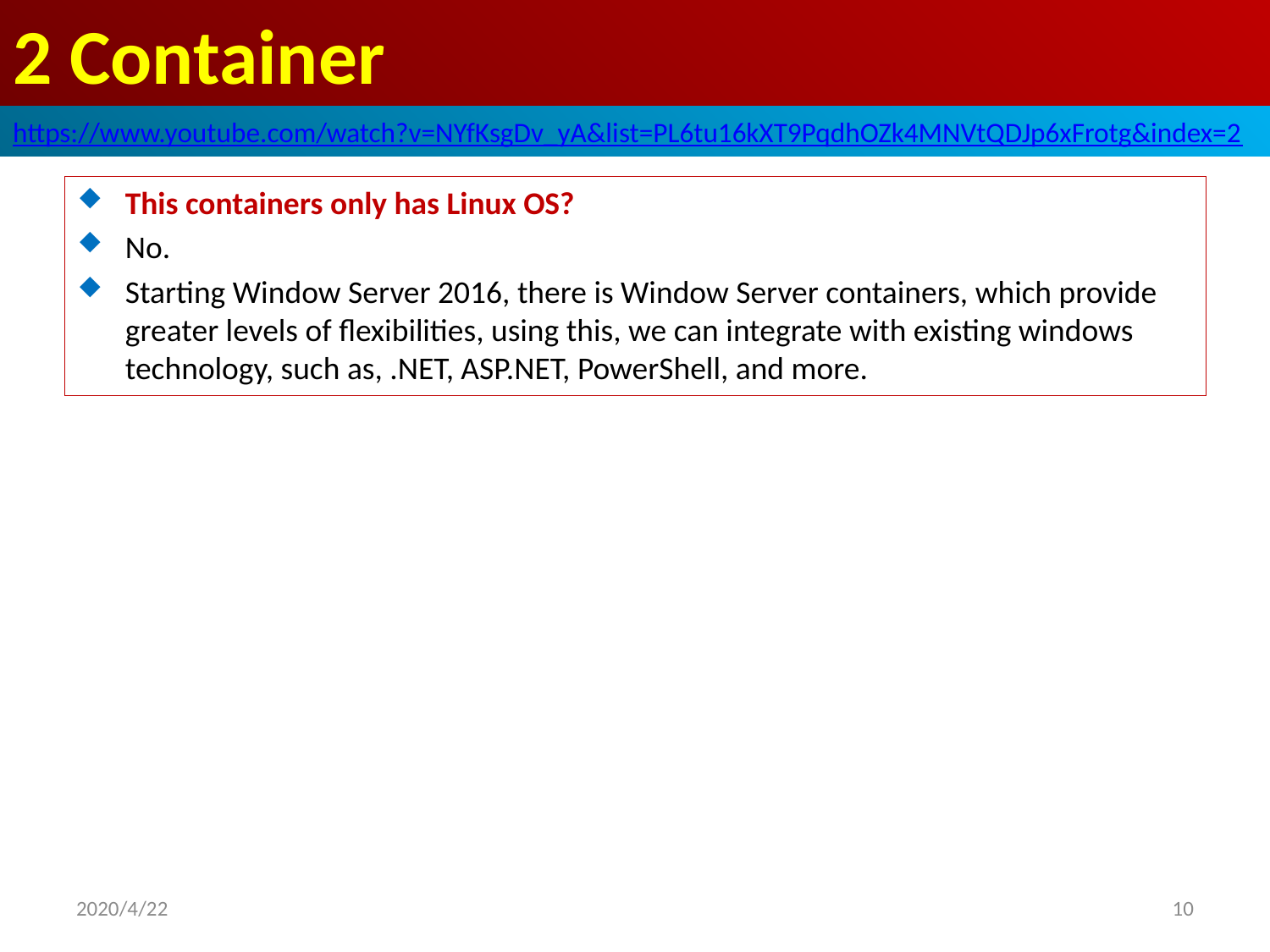

# 2 Container
https://www.youtube.com/watch?v=NYfKsgDv_yA&list=PL6tu16kXT9PqdhOZk4MNVtQDJp6xFrotg&index=2
This containers only has Linux OS?
No.
Starting Window Server 2016, there is Window Server containers, which provide greater levels of flexibilities, using this, we can integrate with existing windows technology, such as, .NET, ASP.NET, PowerShell, and more.
2020/4/22
10